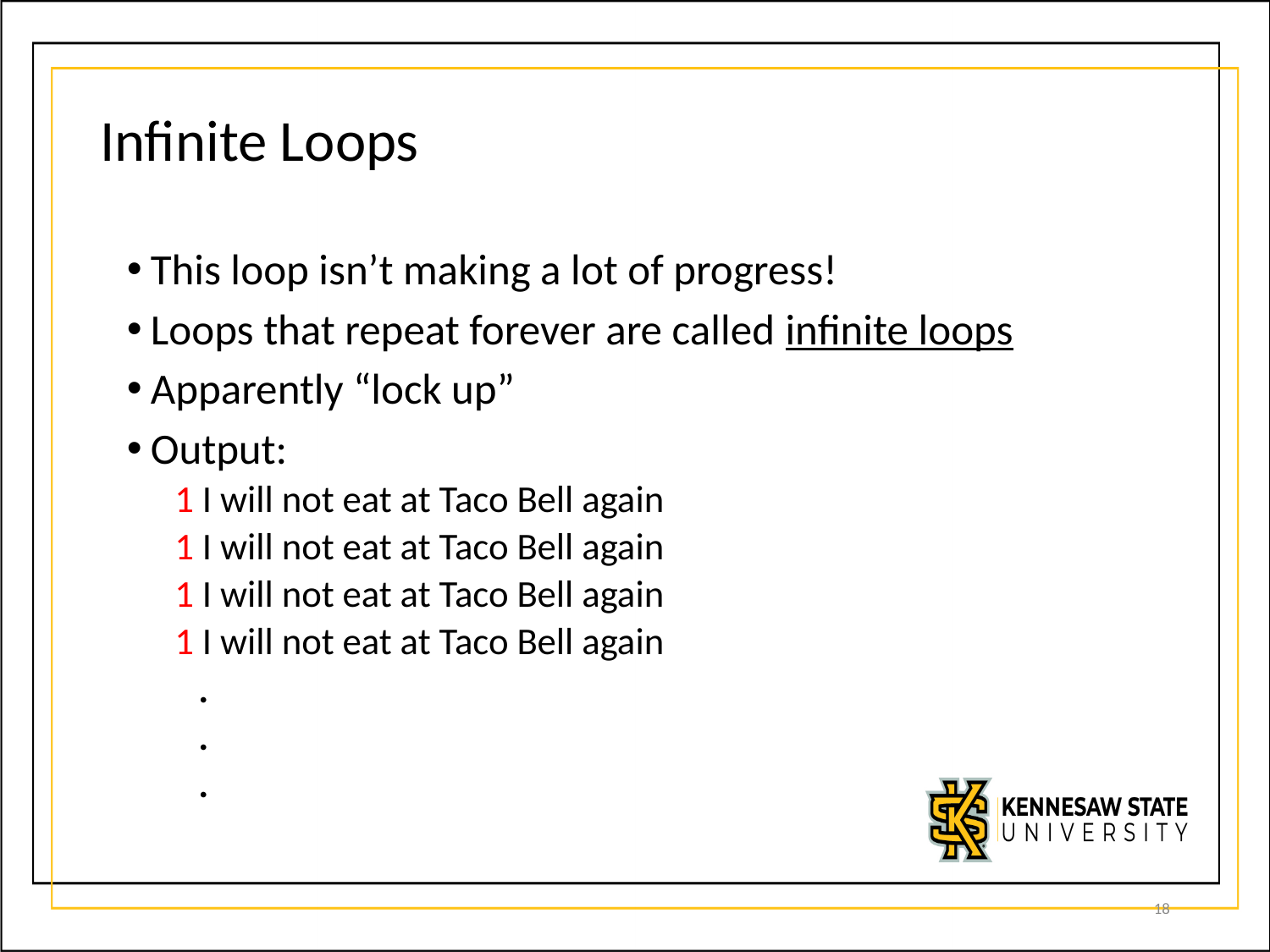

# Infinite Loops
This loop isn’t making a lot of progress!
Loops that repeat forever are called infinite loops
Apparently “lock up”
Output:
1 I will not eat at Taco Bell again
1 I will not eat at Taco Bell again
1 I will not eat at Taco Bell again
1 I will not eat at Taco Bell again
	.
	.
	.
18